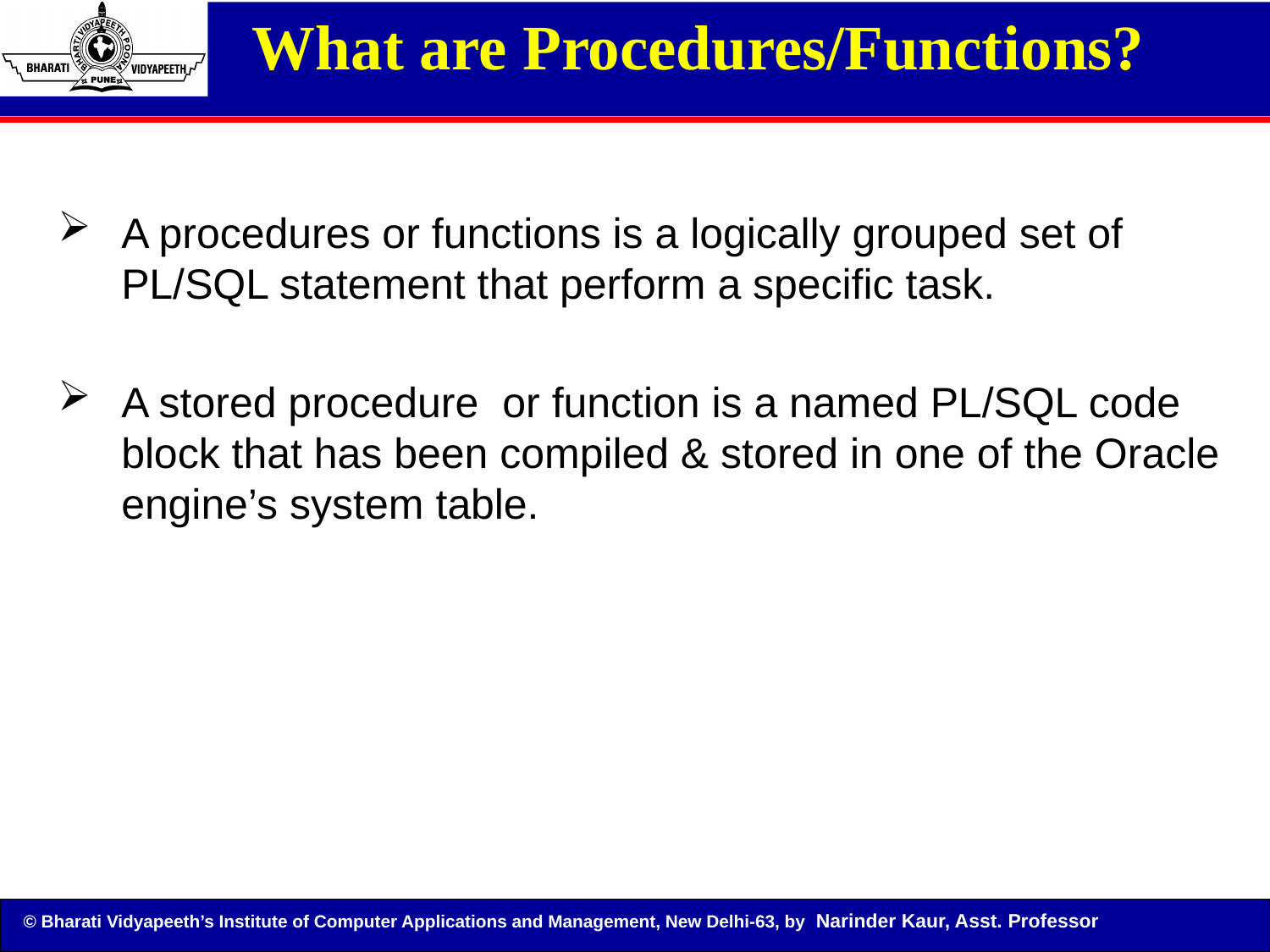

# What are Procedures/Functions?

A procedures or functions is a logically grouped set of PL/SQL statement that perform a specific task.

A stored procedure  or function is a named PL/SQL code block that has been compiled & stored in one of the Oracle engine’s system table.